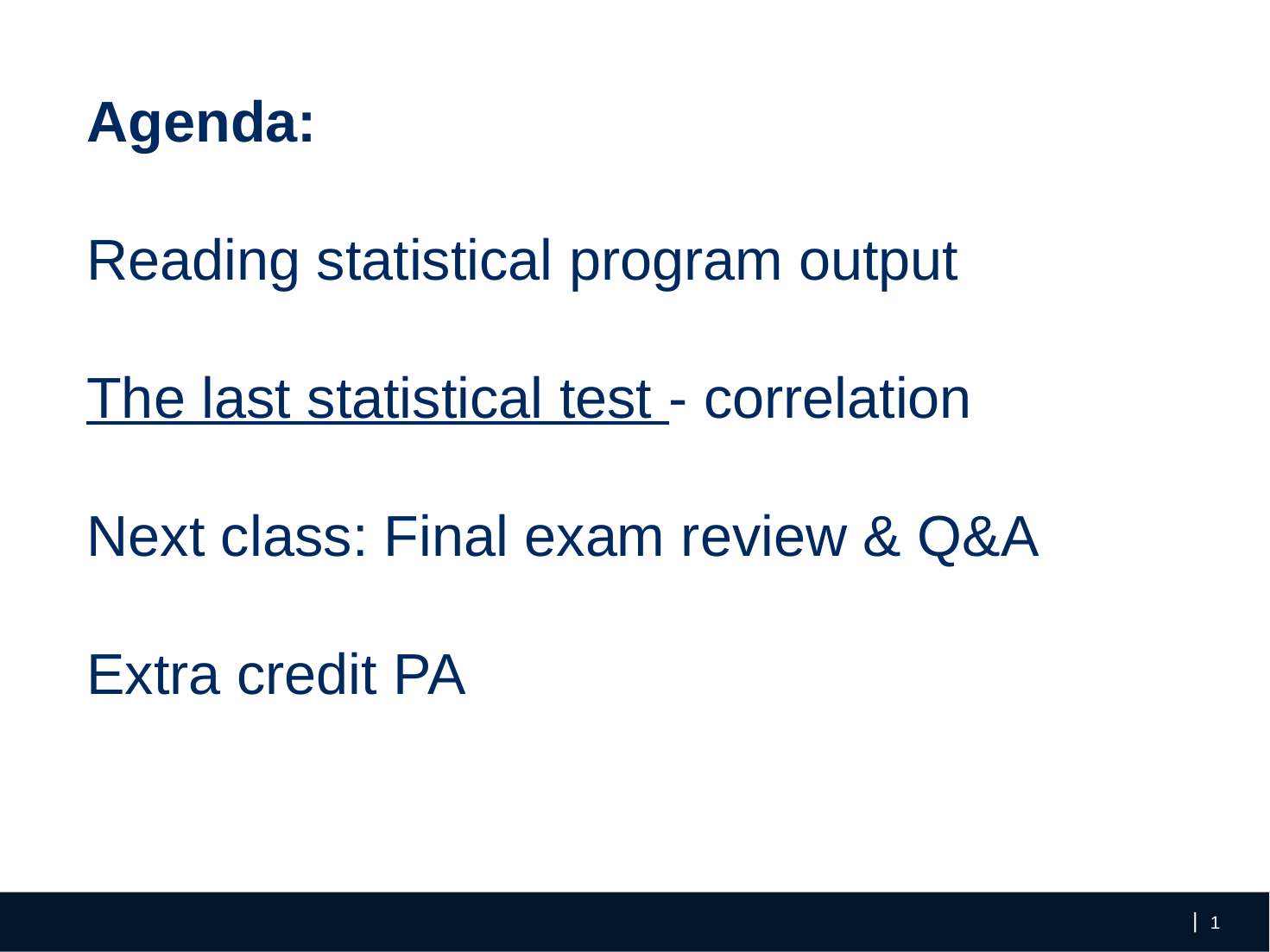

# Agenda:

Reading statistical program output

The last statistical test - correlation

Next class: Final exam review & Q&A

Extra credit PA

1